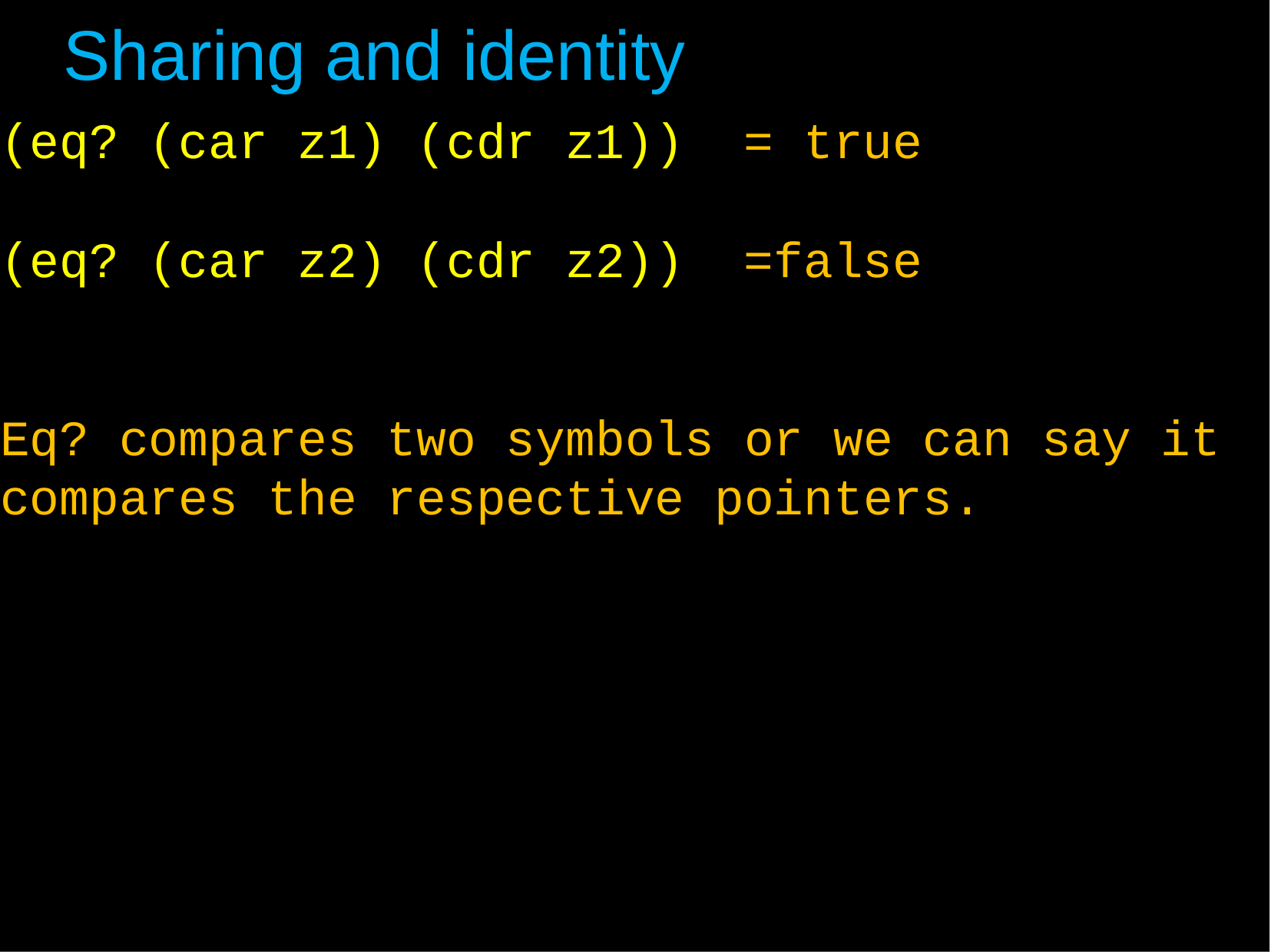

# Sharing and identity
(eq? (car z1) (cdr z1))  = true

(eq? (car z2) (cdr z2))  =false

Eq? compares two symbols or we can say it compares the respective pointers.